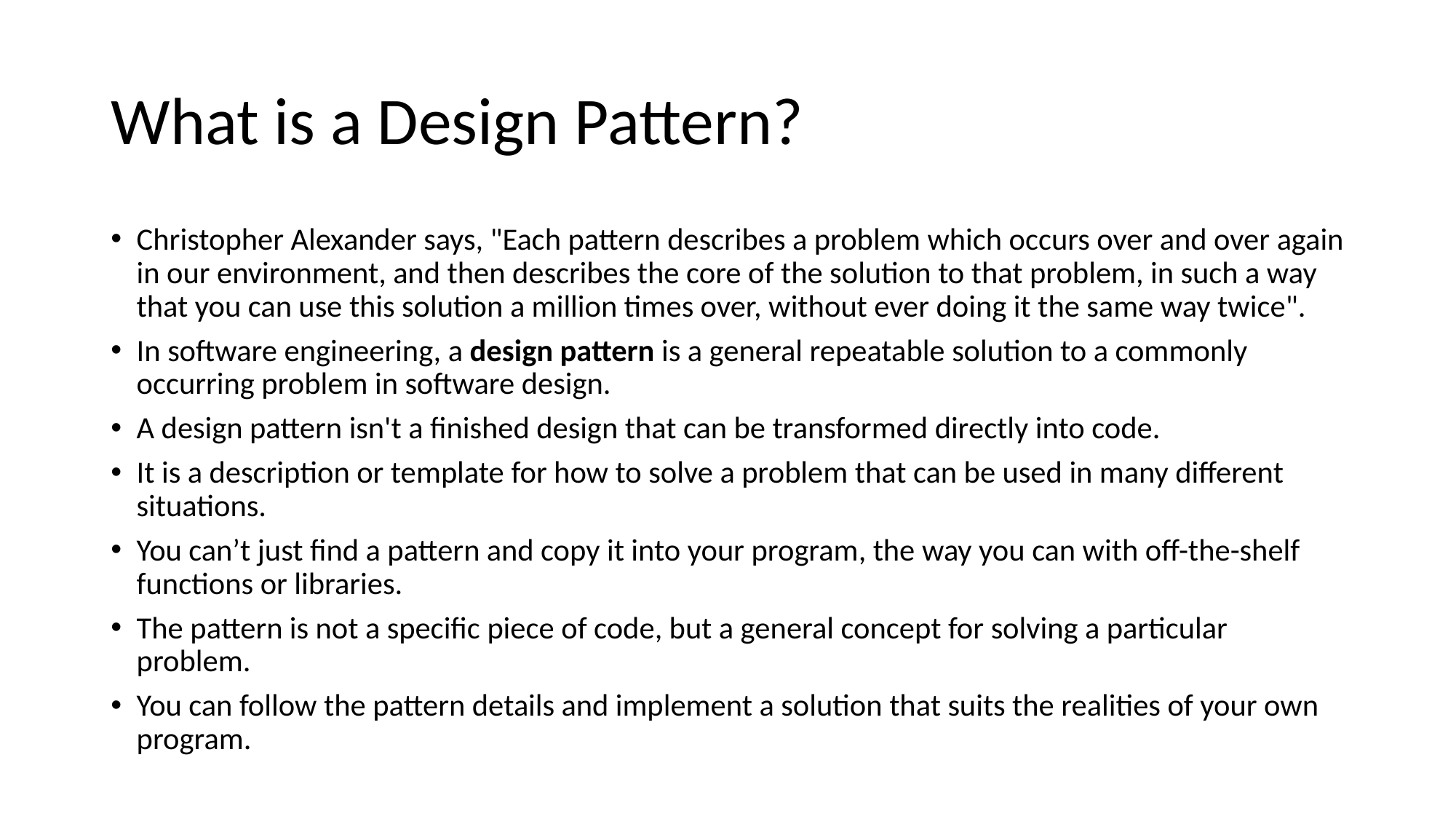

# What is a Design Pattern?
Christopher Alexander says, "Each pattern describes a problem which occurs over and over again in our environment, and then describes the core of the solution to that problem, in such a way that you can use this solution a million times over, without ever doing it the same way twice".
In software engineering, a design pattern is a general repeatable solution to a commonly occurring problem in software design.
A design pattern isn't a finished design that can be transformed directly into code.
It is a description or template for how to solve a problem that can be used in many different situations.
You can’t just find a pattern and copy it into your program, the way you can with off-the-shelf functions or libraries.
The pattern is not a specific piece of code, but a general concept for solving a particular problem.
You can follow the pattern details and implement a solution that suits the realities of your own program.